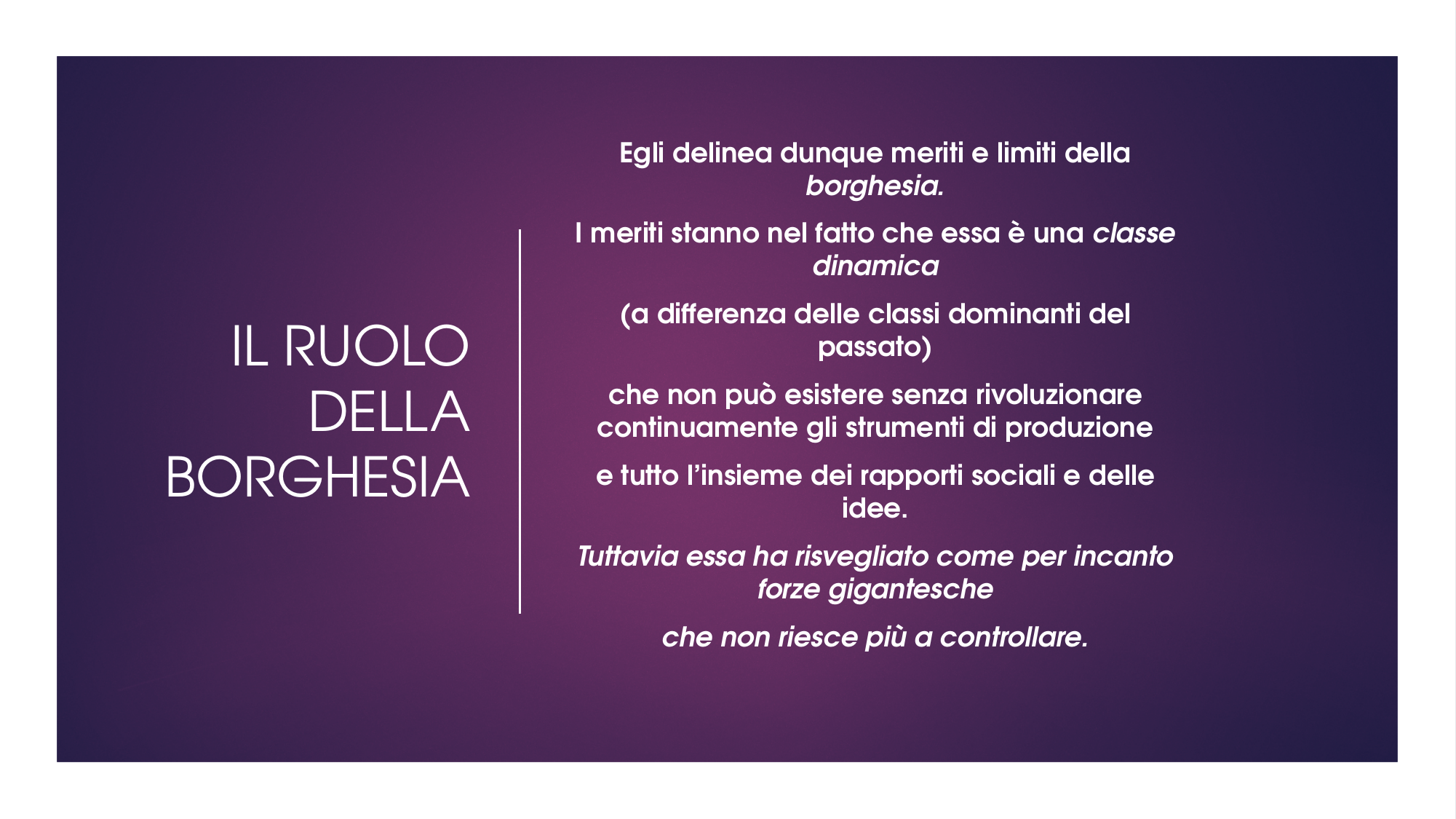

# IL RUOLO DELLA BORGHESIA
Egli delinea dunque meriti e limiti della borghesia.
I meriti stanno nel fatto che essa è una classe dinamica
(a differenza delle classi dominanti del passato)
che non può esistere senza rivoluzionare continuamente gli strumenti di produzione
e tutto l’insieme dei rapporti sociali e delle idee.
Tuttavia essa ha risvegliato come per incanto forze gigantesche
che non riesce più a controllare.